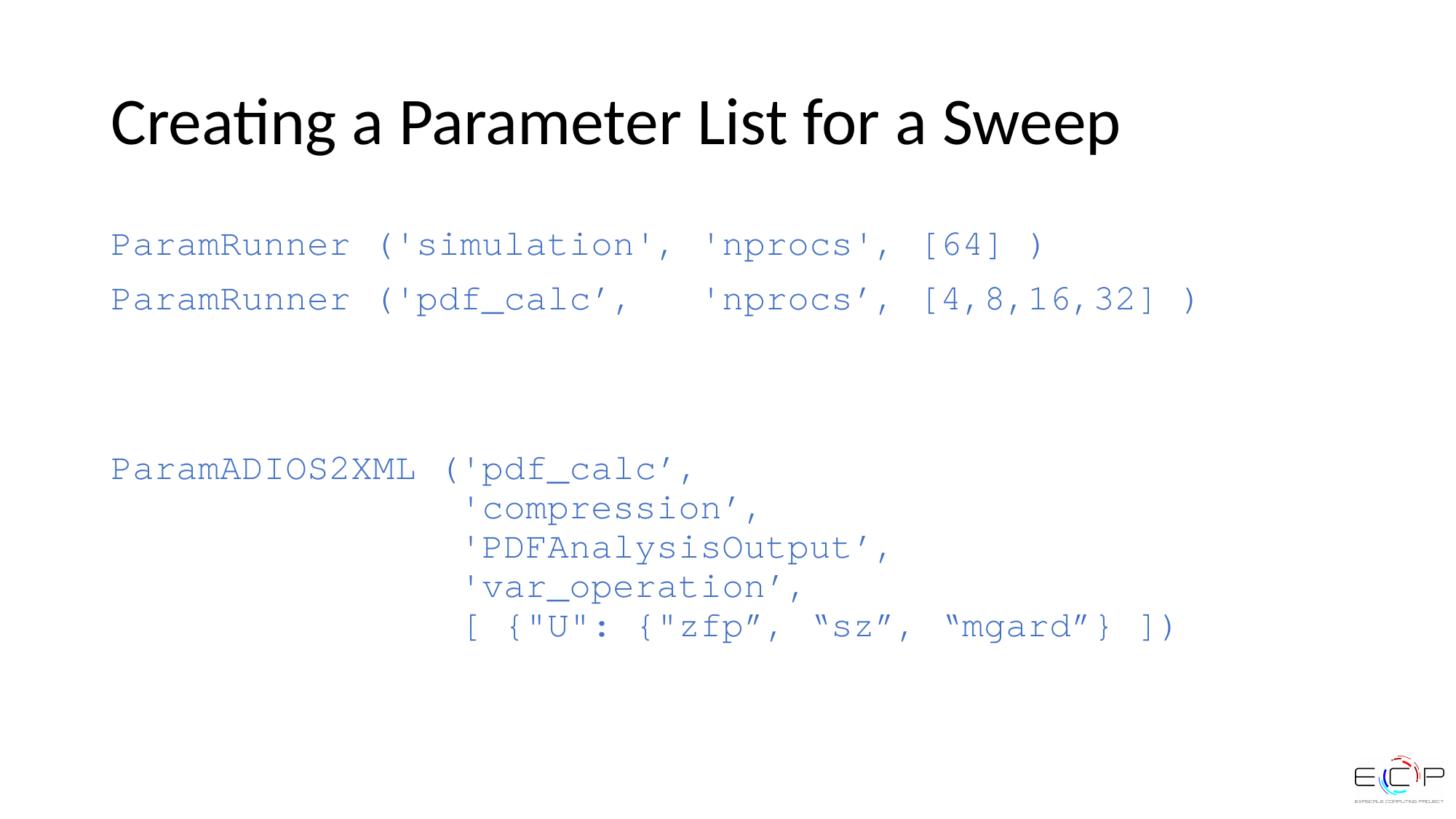

# Creating a Parameter List for a Sweep
ParamRunner ('simulation', 'nprocs', [64] )
ParamRunner ('pdf_calc’,   'nprocs’, [4,8,16,32] )

ParamADIOS2XML ('pdf_calc’,
                'compression’,
	           'PDFAnalysisOutput’,
                'var_operation’,
                [ {"U": {"zfp”, “sz”, “mgard”} ])